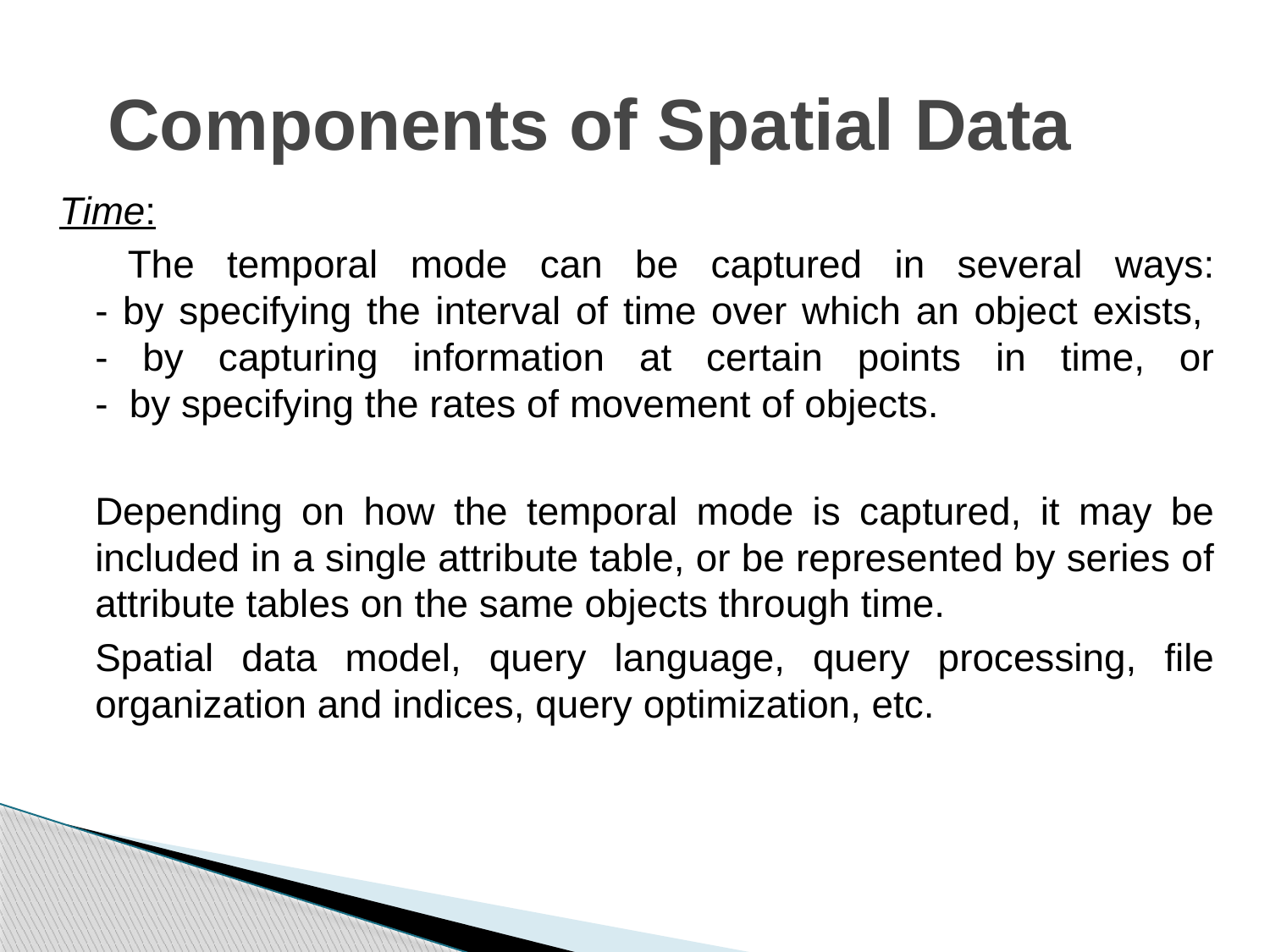

# Components of Spatial Data
Time:
	 The temporal mode can be captured in several ways:
- by specifying the interval of time over which an object exists, 
- by capturing information at certain points in time, or
-  by specifying the rates of movement of objects.

	Depending on how the temporal mode is captured, it may be included in a single attribute table, or be represented by series of attribute tables on the same objects through time.
	Spatial data model, query language, query processing, file organization and indices, query optimization, etc.